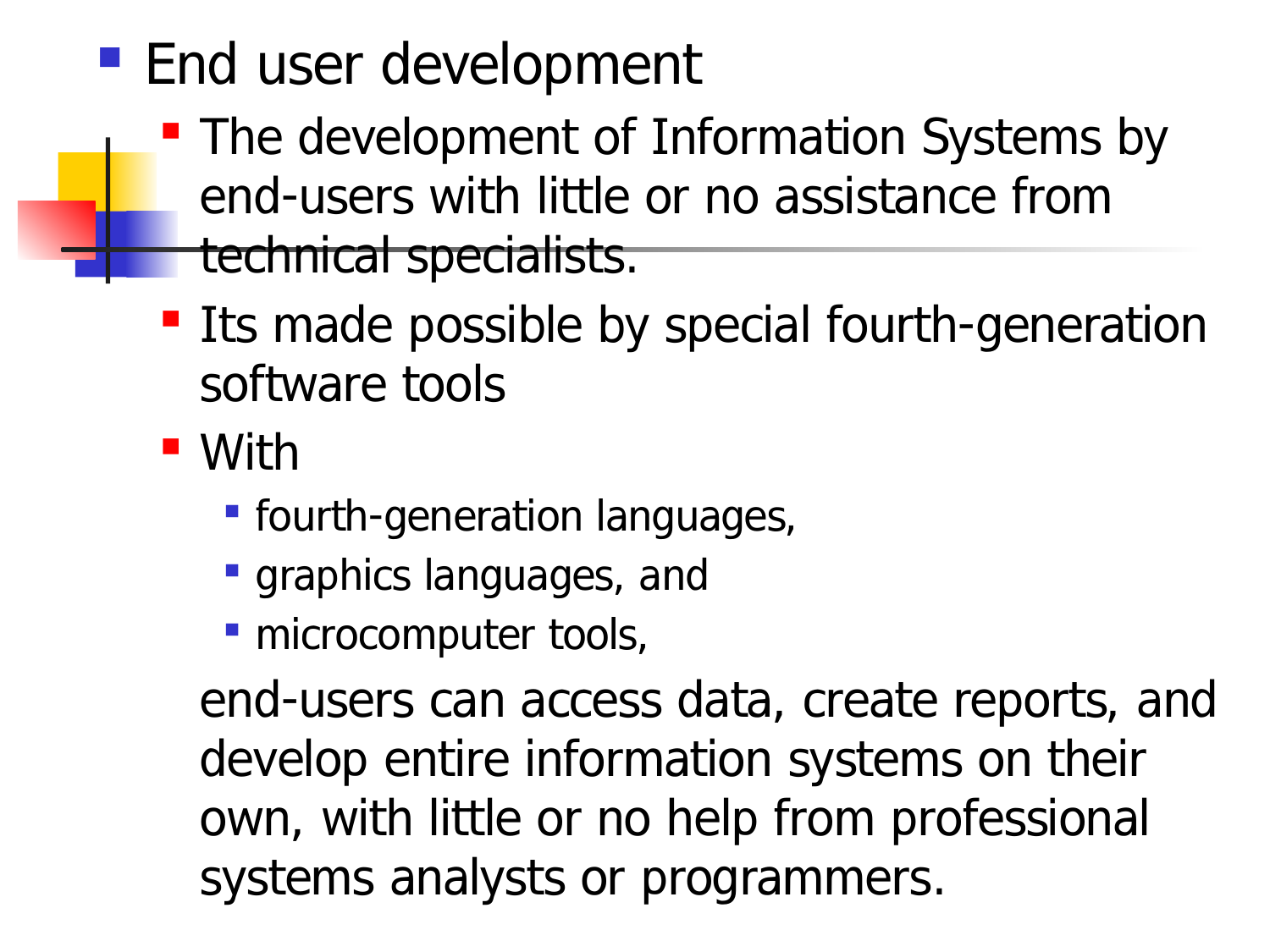

End user development
The development of Information Systems by end-users with little or no assistance from technical specialists.
Its made possible by special fourth-generation software tools
With
fourth-generation languages,
graphics languages, and
microcomputer tools,
	end-users can access data, create reports, and develop entire information systems on their own, with little or no help from professional systems analysts or programmers.